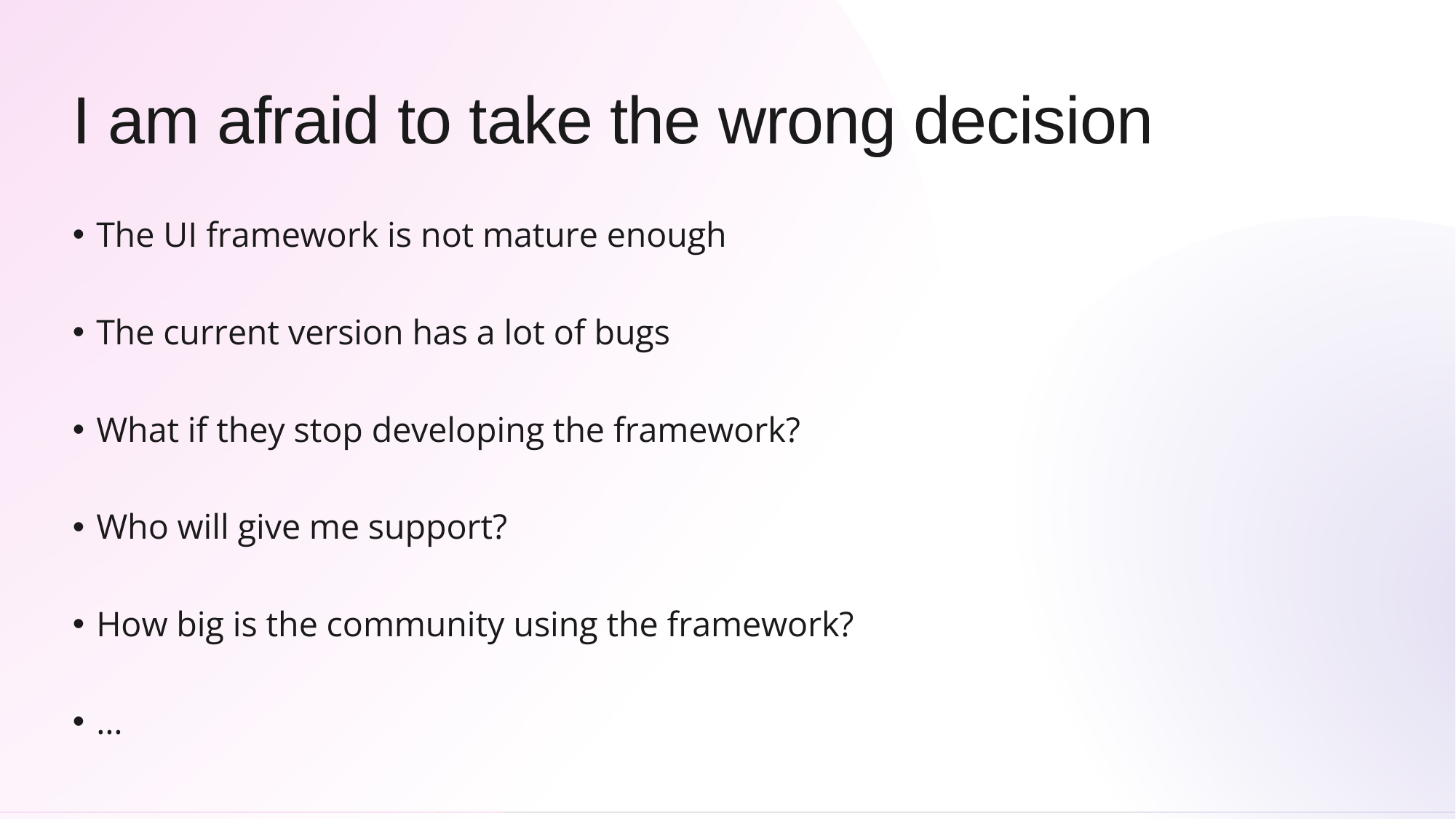

# I am afraid to take the wrong decision
The UI framework is not mature enough

The current version has a lot of bugs

What if they stop developing the framework?

Who will give me support?

How big is the community using the framework?

…